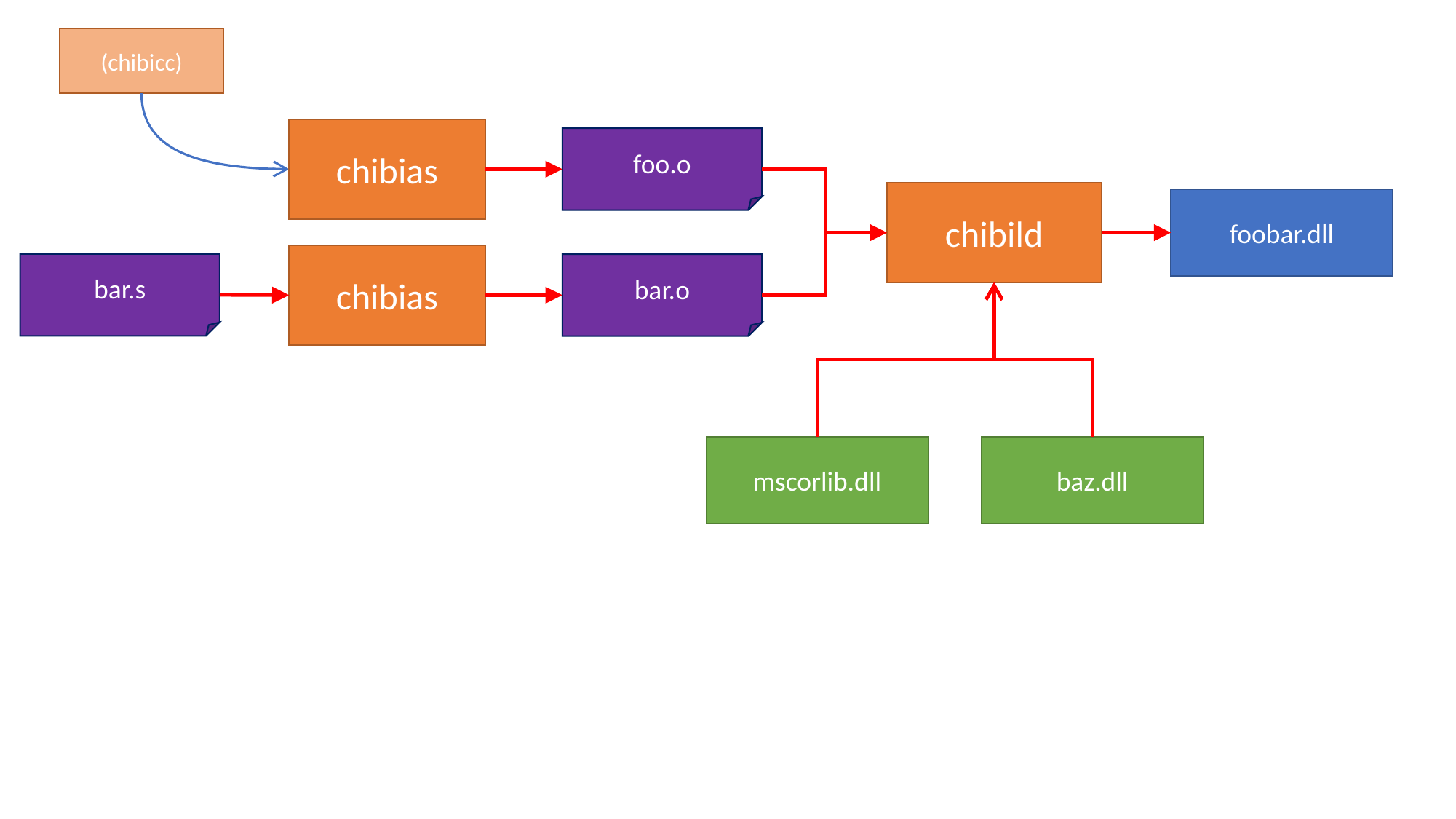

(chibicc)
chibias
foo.o
chibild
foobar.dll
chibias
bar.s
bar.o
mscorlib.dll
baz.dll